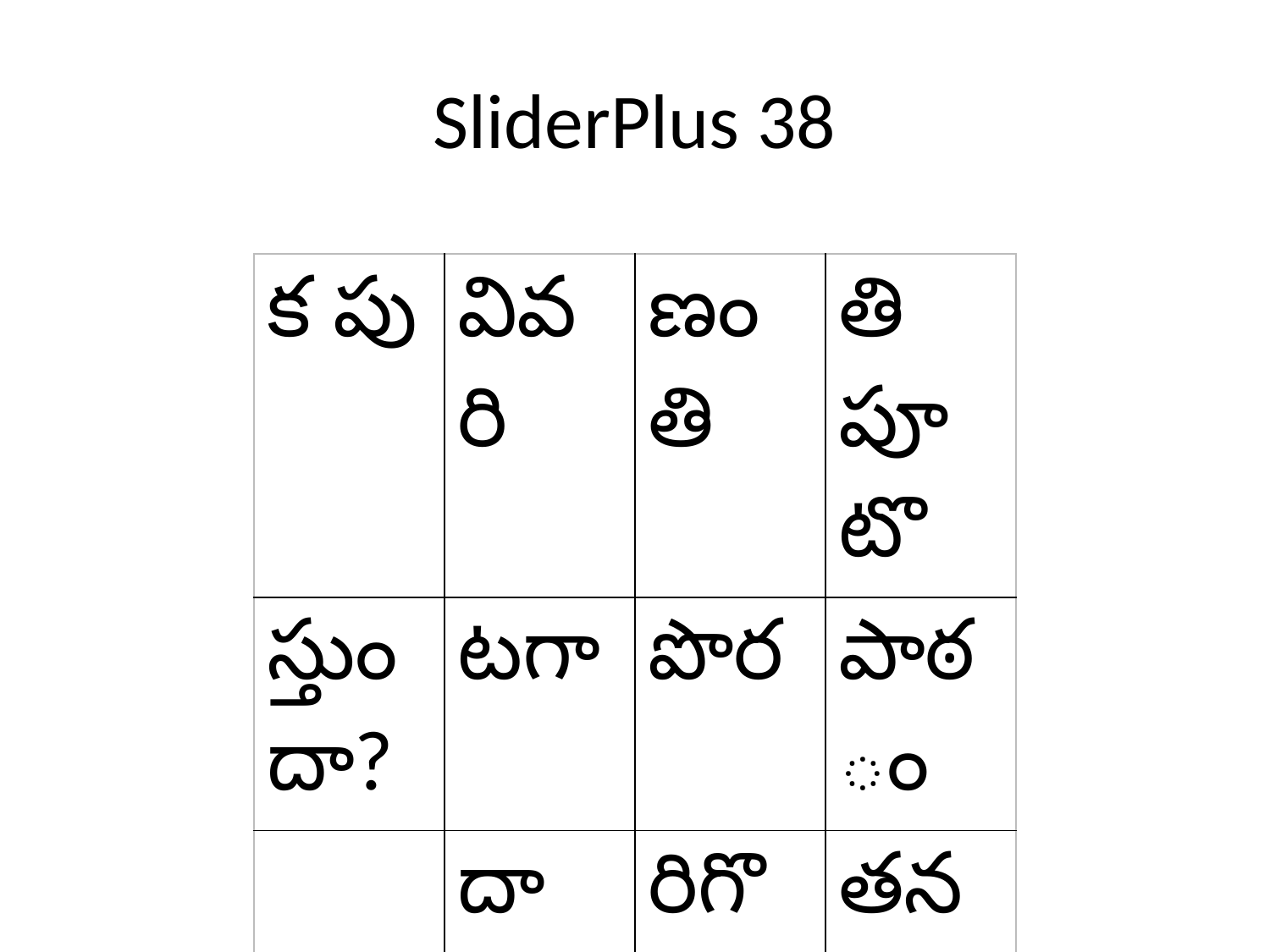

# SliderPlus 38
| క పు | వివరి | ణం తి | తిపూటొ |
| --- | --- | --- | --- |
| స్తుందా? | టగా | పొర | పాఠం |
| చెయి | దా ప్ర | రిగొస్తుం | తన |
| బాటున | తరు | జారిన |  |